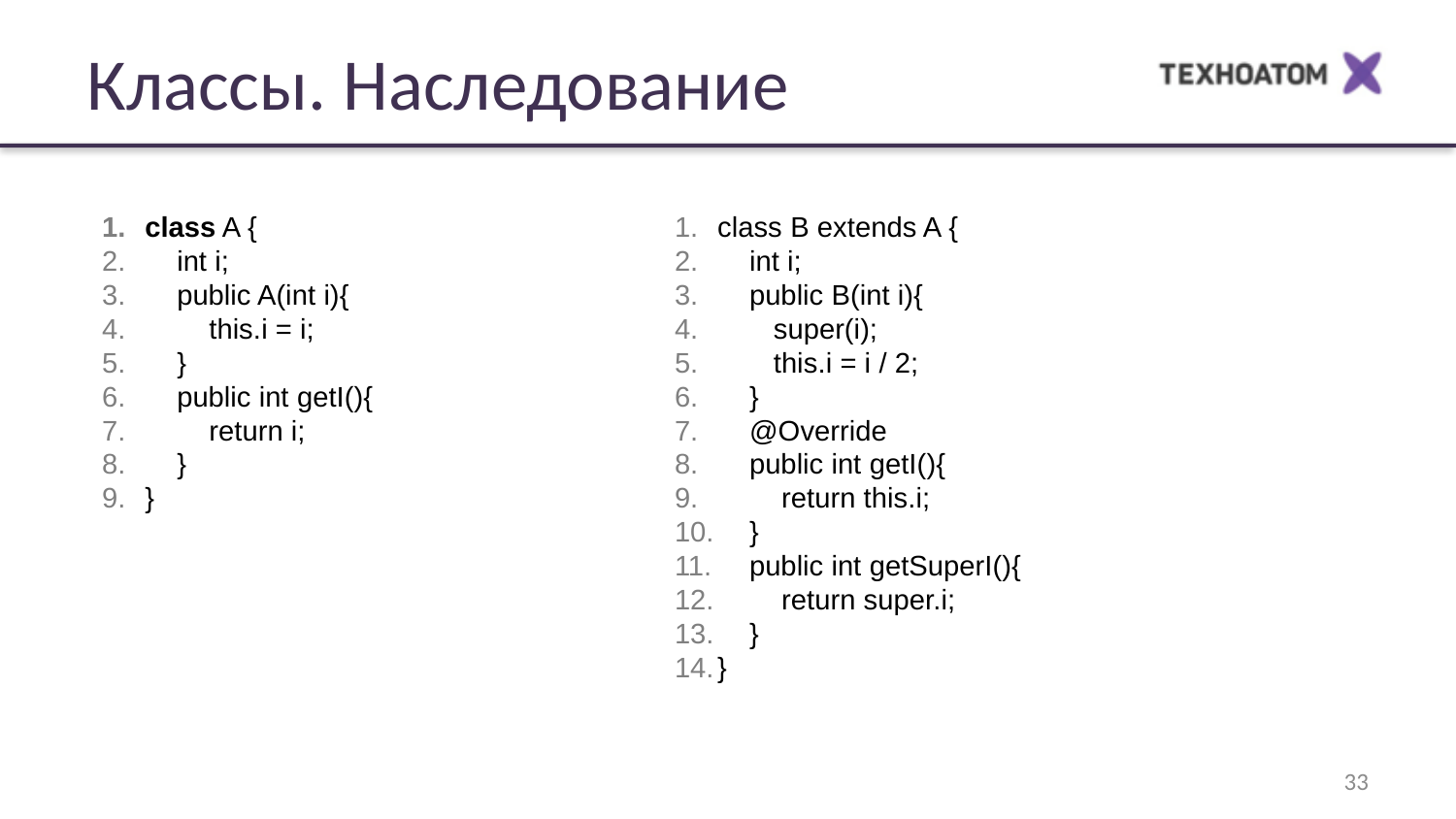

Классы. Наследование
class A {
    int i;
    public A(int i){
        this.i = i;
    }
    public int getI(){
        return i;
    }
}
class B extends A {
    int i;
    public B(int i){
       super(i);
       this.i = i / 2;
    }
    @Override
    public int getI(){
        return this.i;
    }
    public int getSuperI(){
        return super.i;
    }
}

33